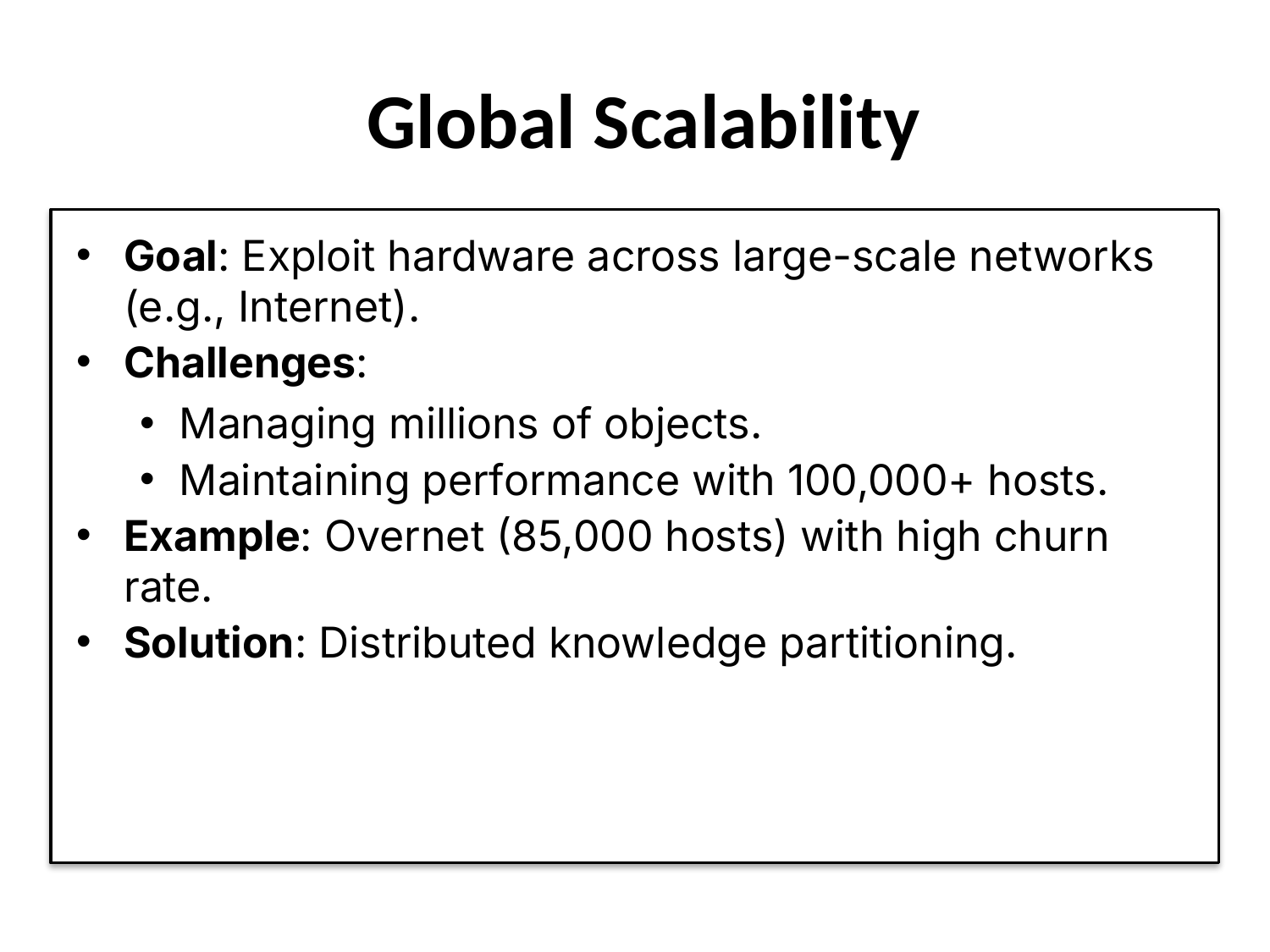

# Global Scalability

Goal: Exploit hardware across large-scale networks (e.g., Internet).
Challenges:
Managing millions of objects.
Maintaining performance with 100,000+ hosts.
Example: Overnet (85,000 hosts) with high churn rate.
Solution: Distributed knowledge partitioning.